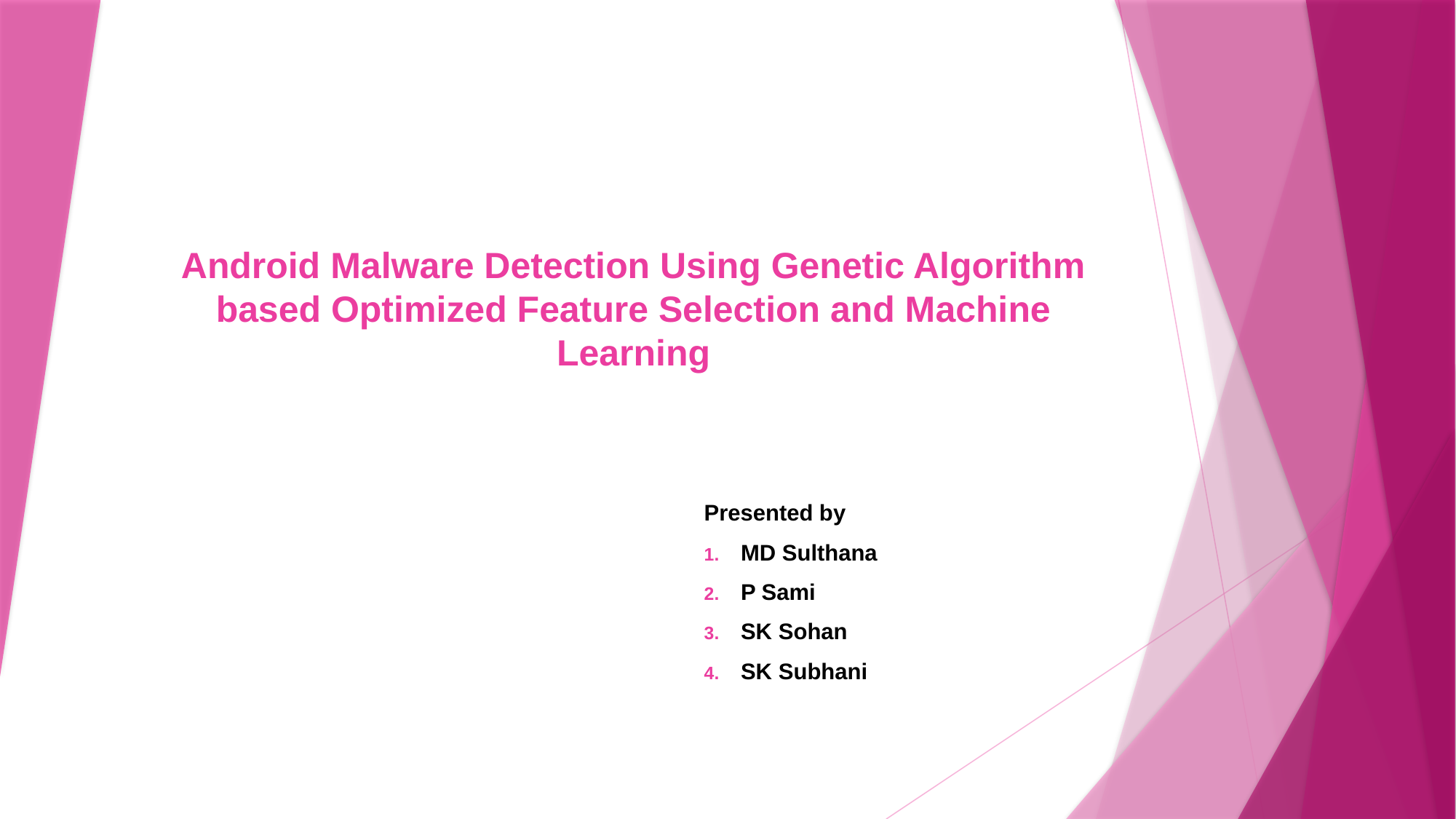

# Android Malware Detection Using Genetic Algorithm based Optimized Feature Selection and Machine Learning
Presented by
MD Sulthana
P Sami
SK Sohan
SK Subhani